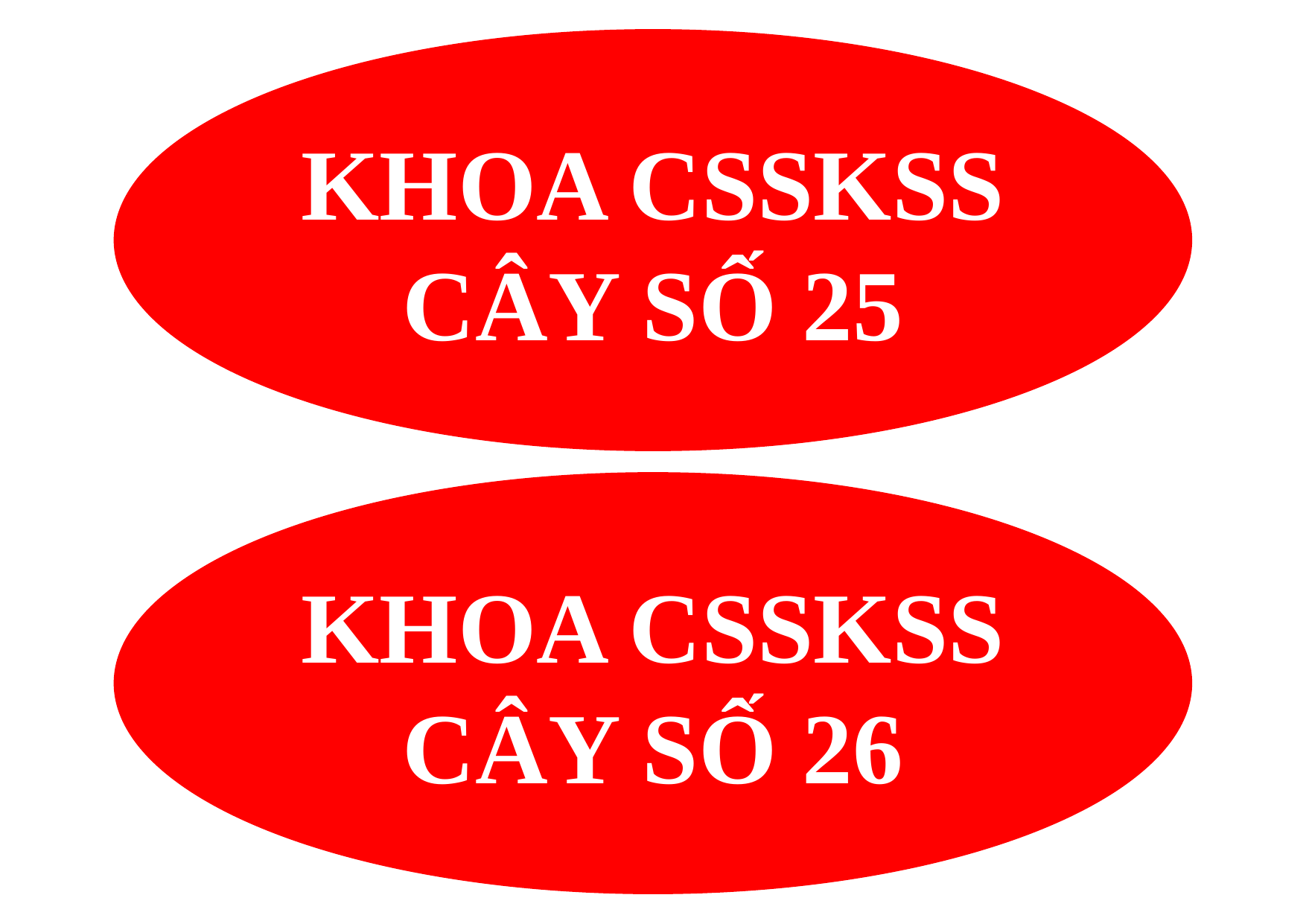

KHOA CSSKSS
CÂY SỐ 25
KHOA CSSKSS
CÂY SỐ 26